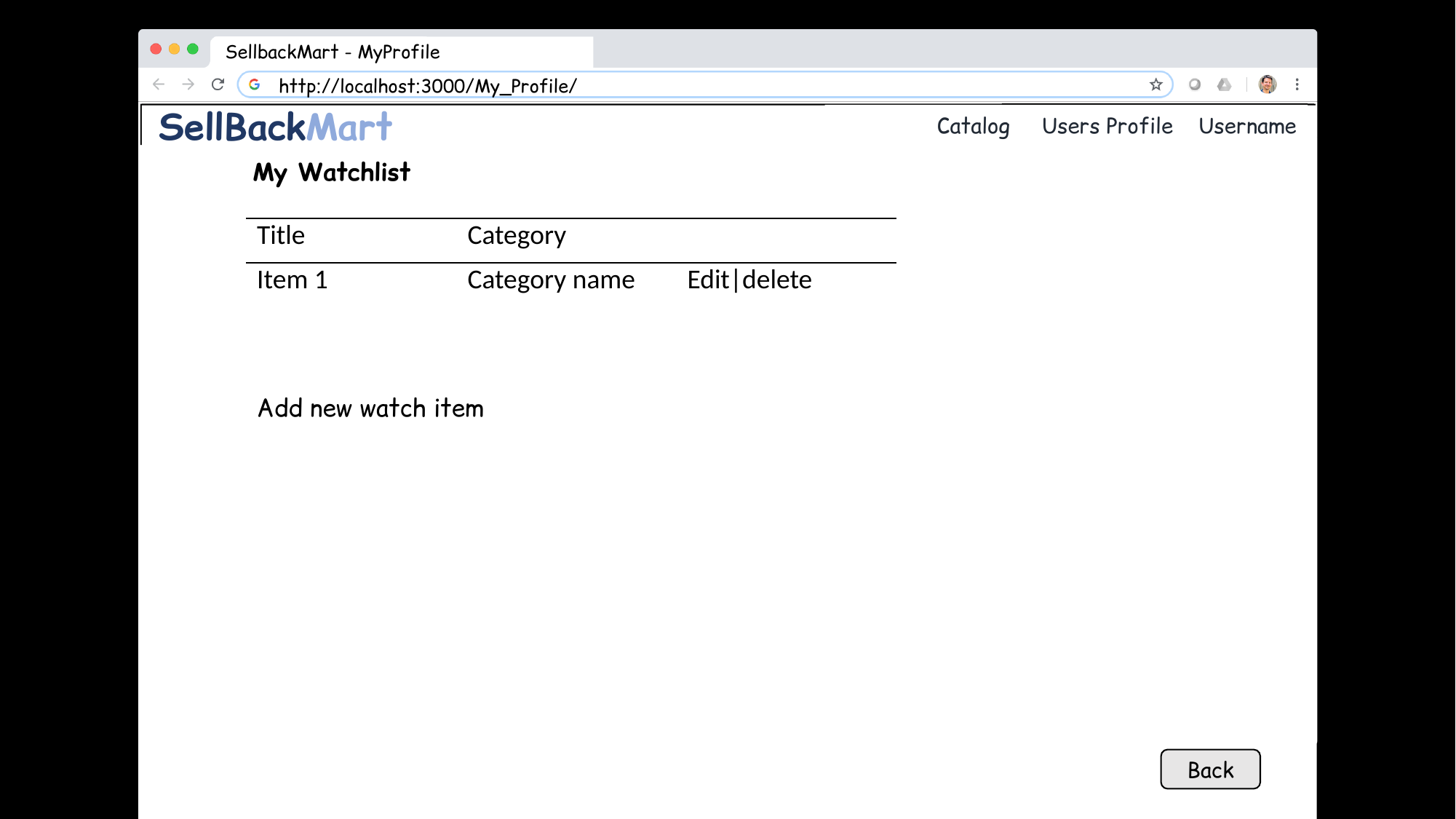

SellbackMart - MyProfile
http://localhost:3000/My_Profile/
Username
 Catalog |  Messages
Profile |  Catalog |  Messages
Log Out
Catalog     Users Profile    Username
 SellBackMart
My Watchlist
|  |  |  |
| --- | --- | --- |
| Title | Category |  |
| Item 1 | Category name | Edit|delete |
|  |  |  |
|  |  |  |
|  |  |  |
Add new watch item
Back